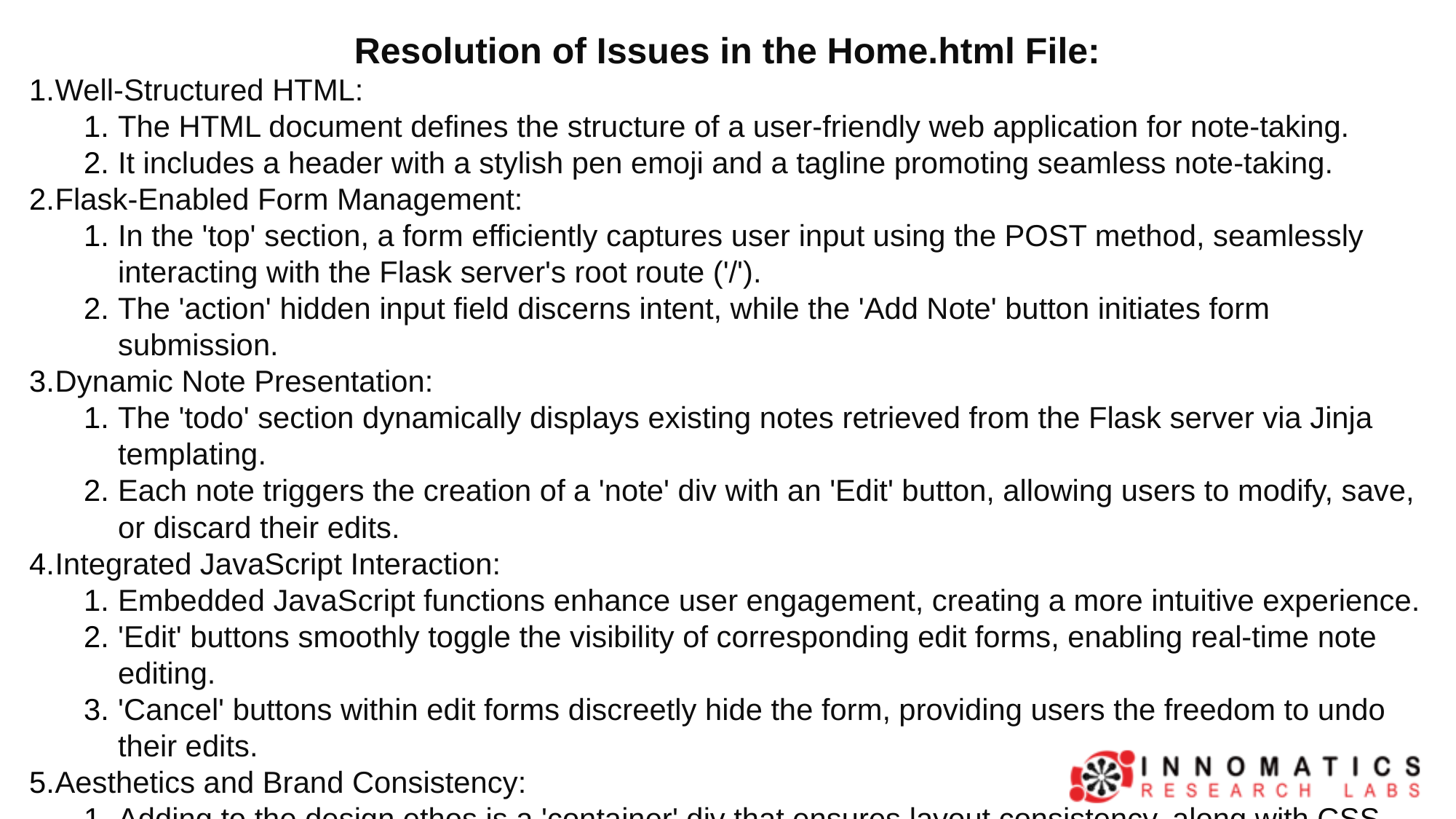

Resolution of Issues in the Home.html File:
Well-Structured HTML:
The HTML document defines the structure of a user-friendly web application for note-taking.
It includes a header with a stylish pen emoji and a tagline promoting seamless note-taking.
Flask-Enabled Form Management:
In the 'top' section, a form efficiently captures user input using the POST method, seamlessly interacting with the Flask server's root route ('/').
The 'action' hidden input field discerns intent, while the 'Add Note' button initiates form submission.
Dynamic Note Presentation:
The 'todo' section dynamically displays existing notes retrieved from the Flask server via Jinja templating.
Each note triggers the creation of a 'note' div with an 'Edit' button, allowing users to modify, save, or discard their edits.
Integrated JavaScript Interaction:
Embedded JavaScript functions enhance user engagement, creating a more intuitive experience.
'Edit' buttons smoothly toggle the visibility of corresponding edit forms, enabling real-time note editing.
'Cancel' buttons within edit forms discreetly hide the form, providing users the freedom to undo their edits.
Aesthetics and Brand Consistency:
Adding to the design ethos is a 'container' div that ensures layout consistency, along with CSS stylings for edit form concealment and button aesthetics.